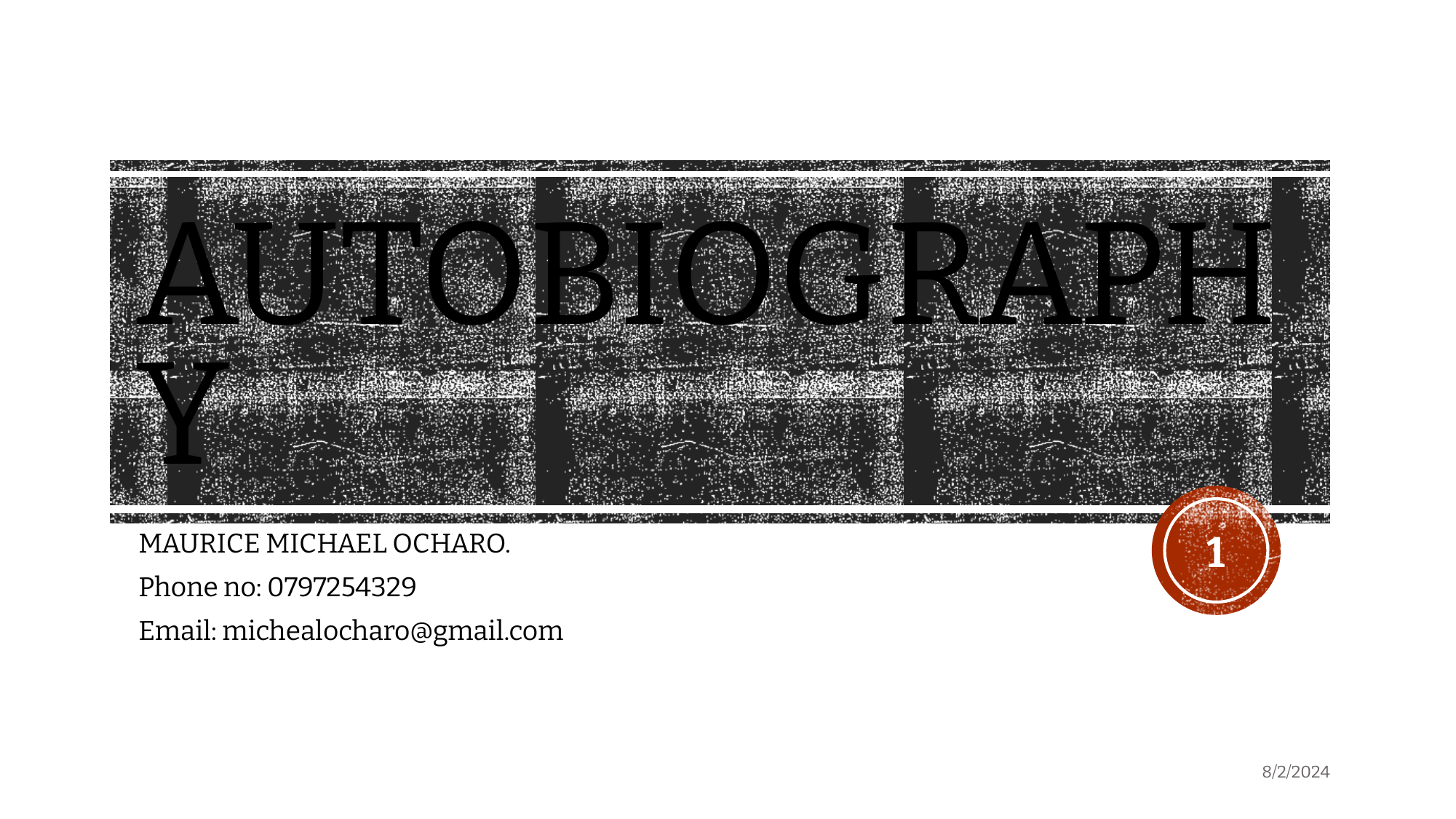

# AUTOBIOGRAPHY
1
MAURICE MICHAEL OCHARO.
Phone no: 0797254329
Email: michealocharo@gmail.com

8/2/2024